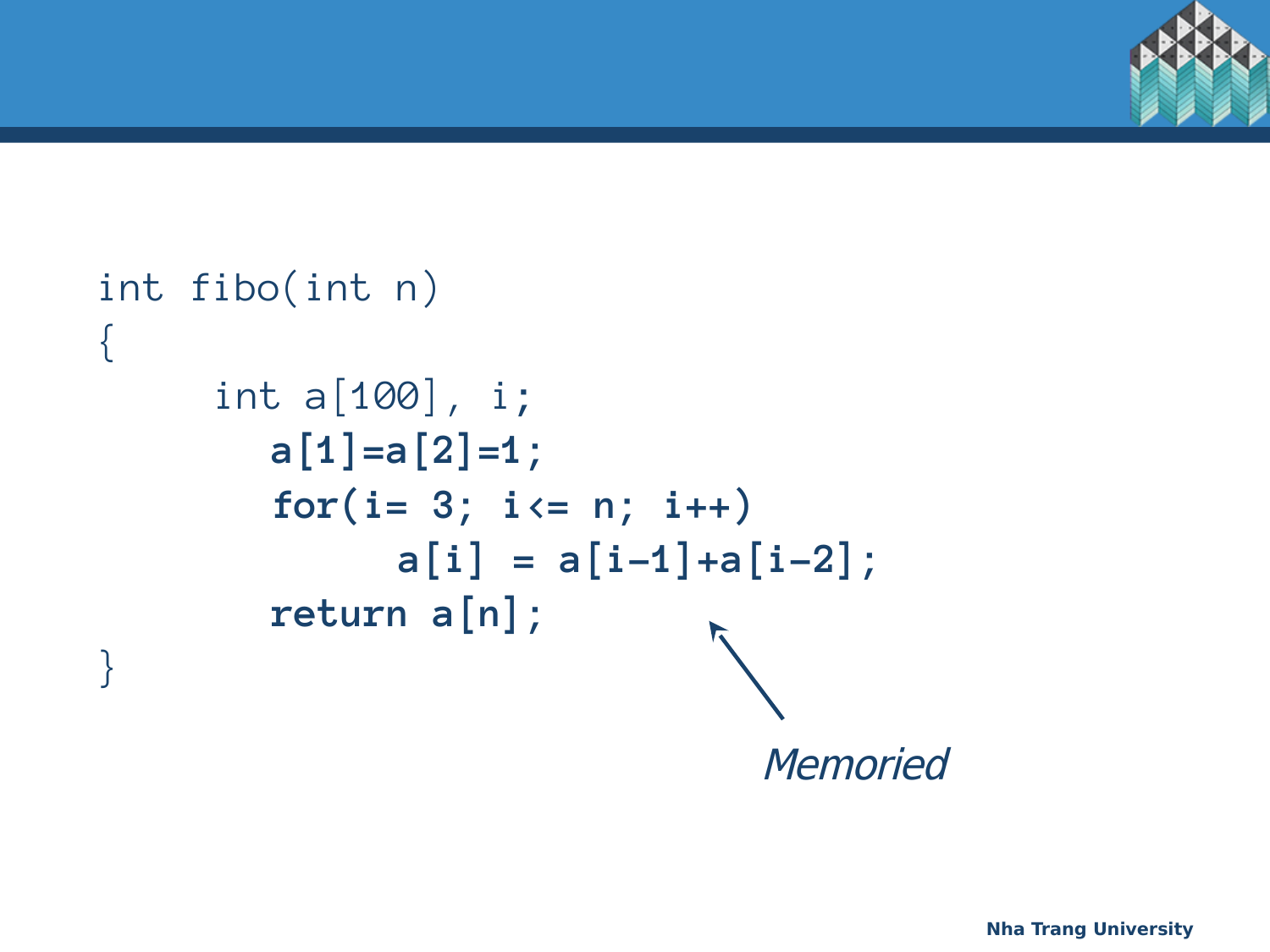

int fibo(int n)
{
	   int a[100], i;
		a[1]=a[2]=1;
		for(i= 3; i<= n; i++)
			a[i] = a[i-1]+a[i-2];
		return a[n];
}
Memoried
Nha Trang University